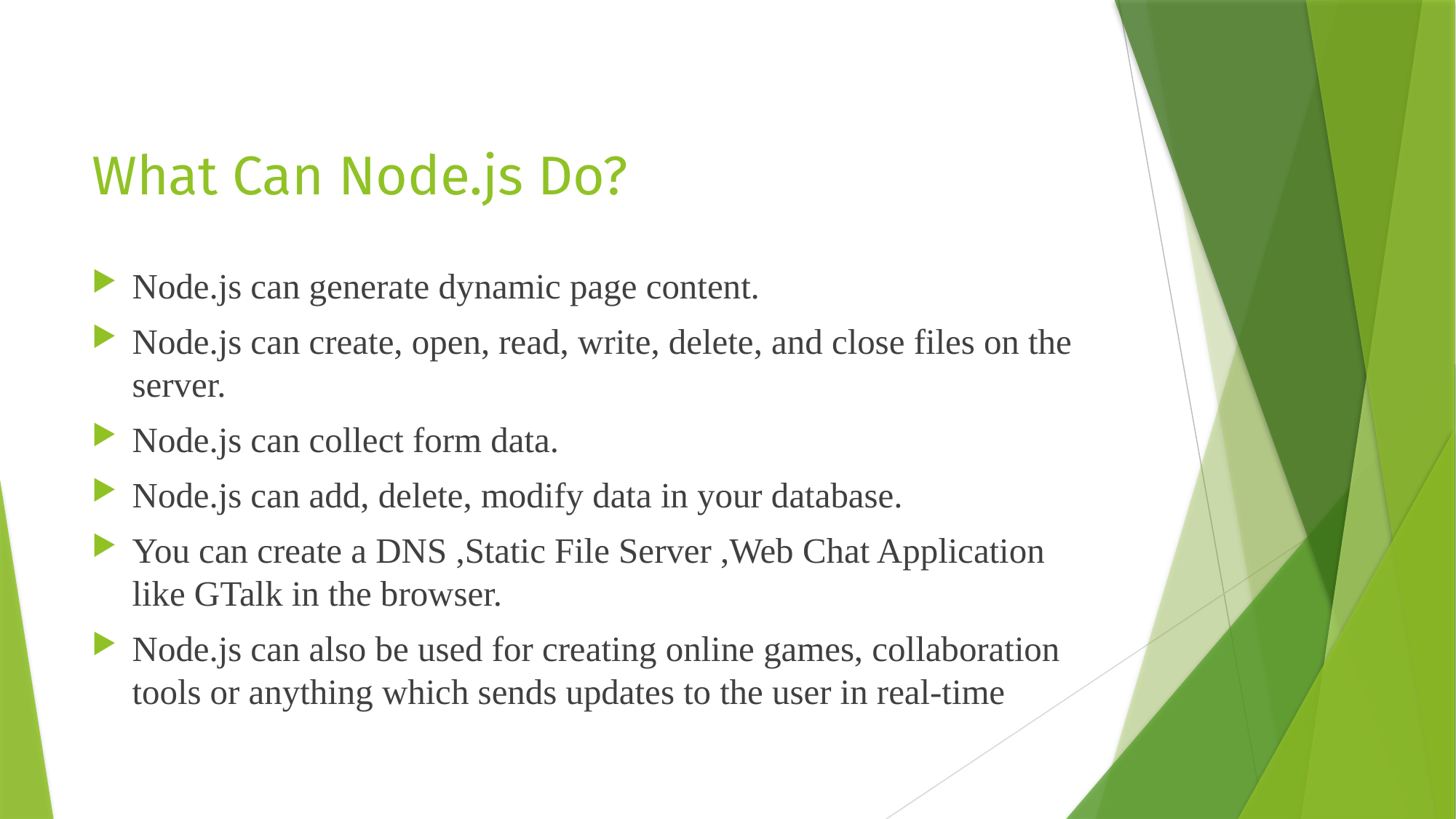

# What Can Node.js Do?
Node.js can generate dynamic page content.
Node.js can create, open, read, write, delete, and close files on the server.
Node.js can collect form data.
Node.js can add, delete, modify data in your database.
You can create a DNS ,Static File Server ,Web Chat Application like GTalk in the browser.
Node.js can also be used for creating online games, collaboration tools or anything which sends updates to the user in real-time